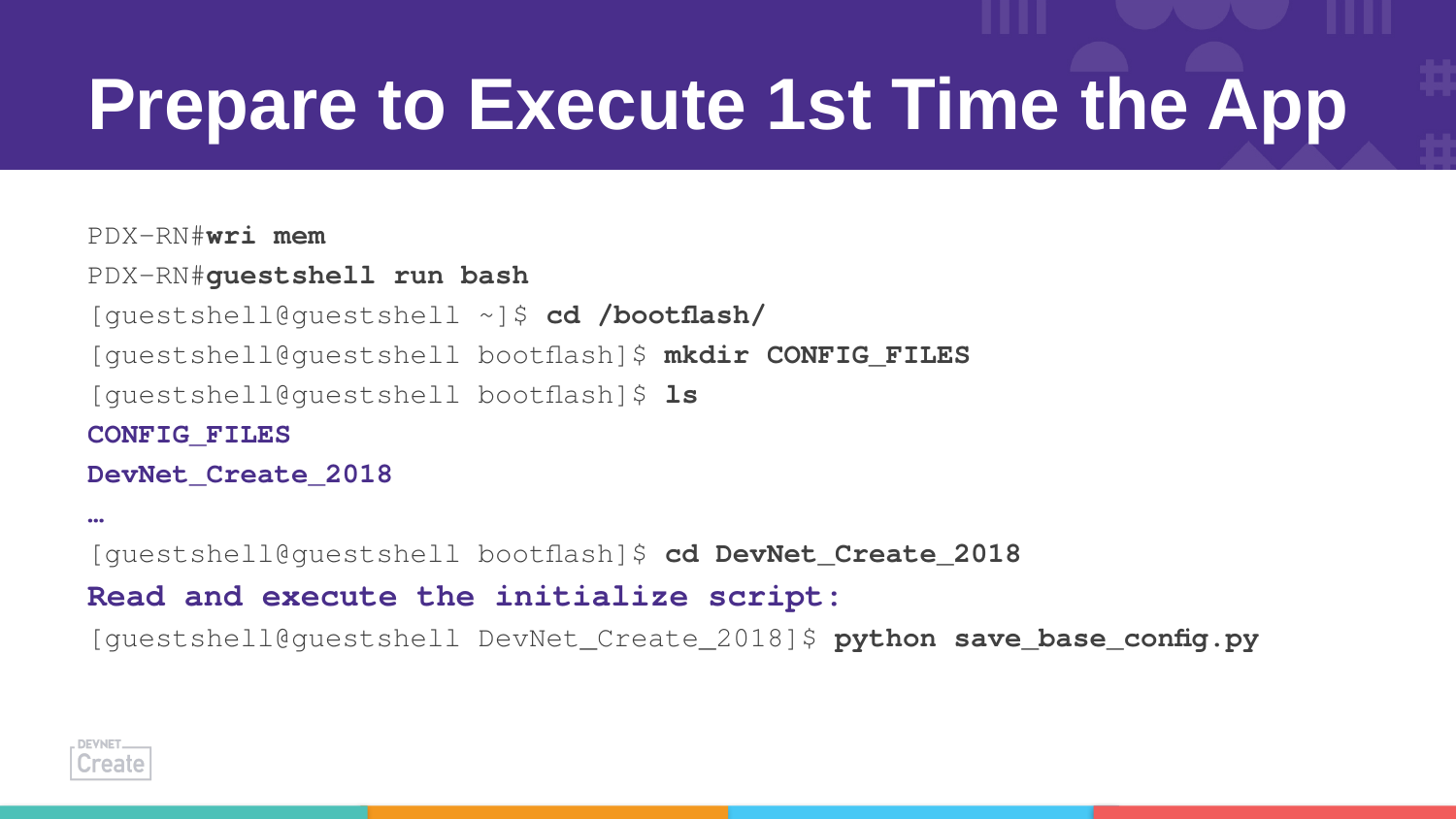

# Prepare to Execute 1st Time the App
PDX-RN#wri mem
PDX-RN#guestshell run bash
[guestshell@guestshell ~]$ cd /bootflash/
[guestshell@guestshell bootflash]$ mkdir CONFIG_FILES
[guestshell@guestshell bootflash]$ ls
CONFIG_FILES
DevNet_Create_2018
…
[guestshell@guestshell bootflash]$ cd DevNet_Create_2018
Read and execute the initialize script:
[guestshell@guestshell DevNet_Create_2018]$ python save_base_config.py